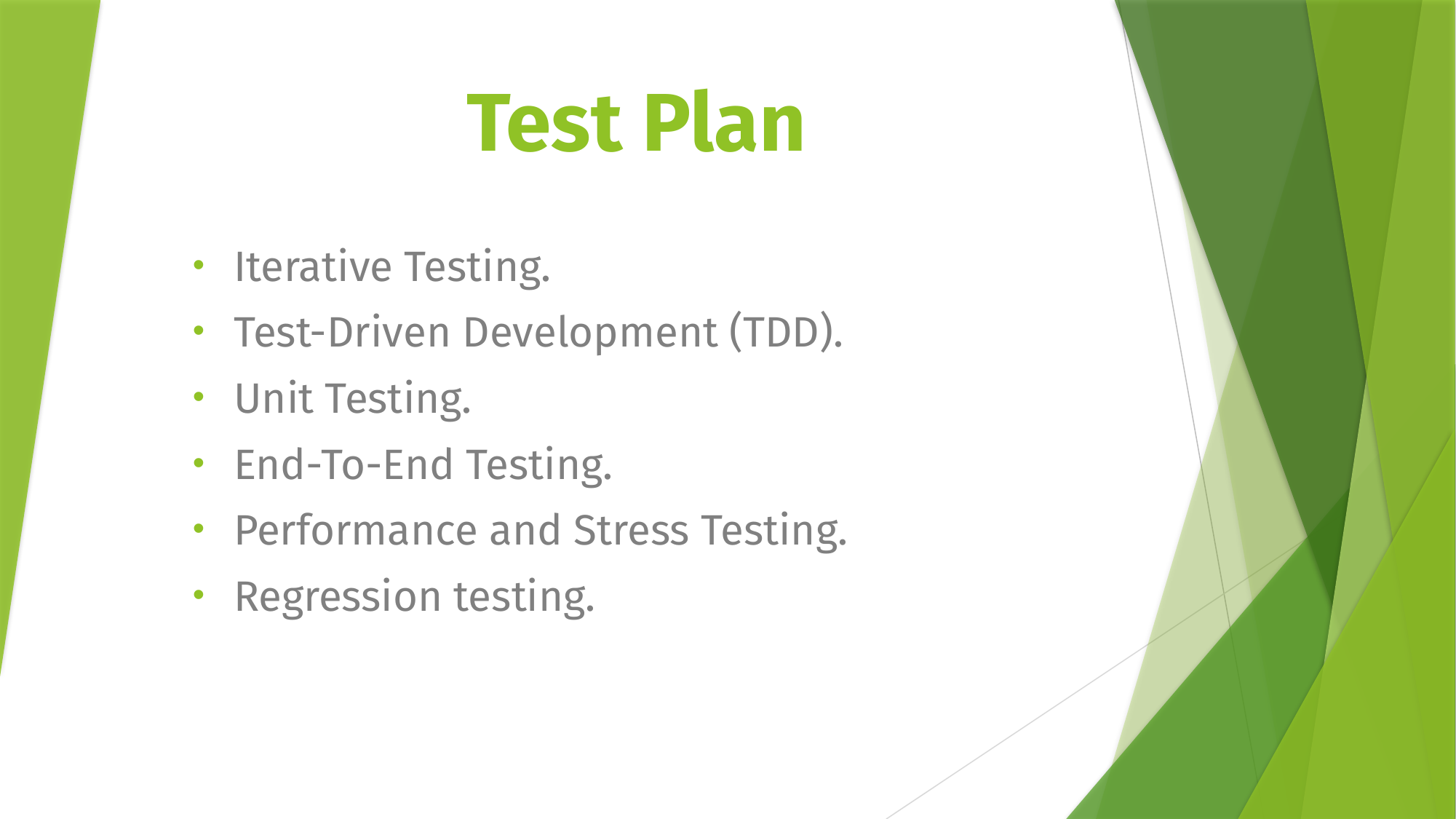

# Test Plan
Iterative Testing.
Test-Driven Development (TDD).
Unit Testing.
End-To-End Testing.
Performance and Stress Testing.
Regression testing.